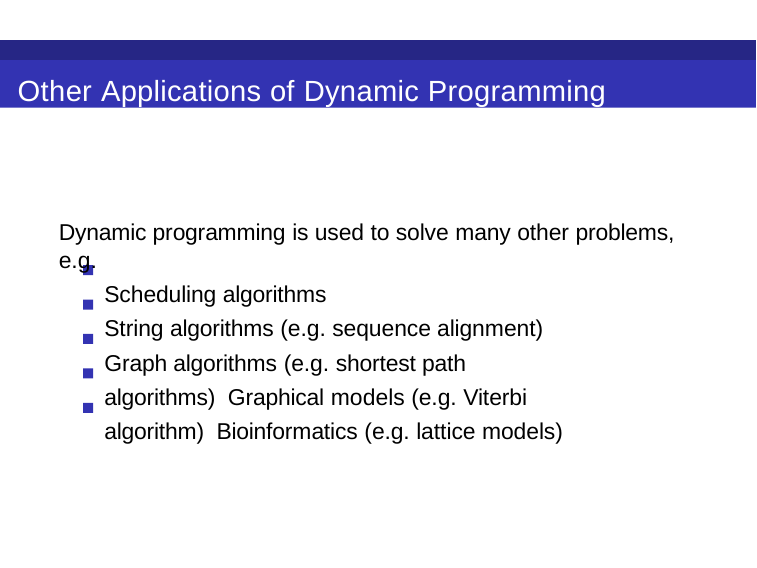

Other Applications of Dynamic Programming
Dynamic programming is used to solve many other problems, e.g.
Scheduling algorithms
String algorithms (e.g. sequence alignment)  Graph algorithms (e.g. shortest path algorithms)  Graphical models (e.g. Viterbi algorithm)  Bioinformatics (e.g. lattice models)

6